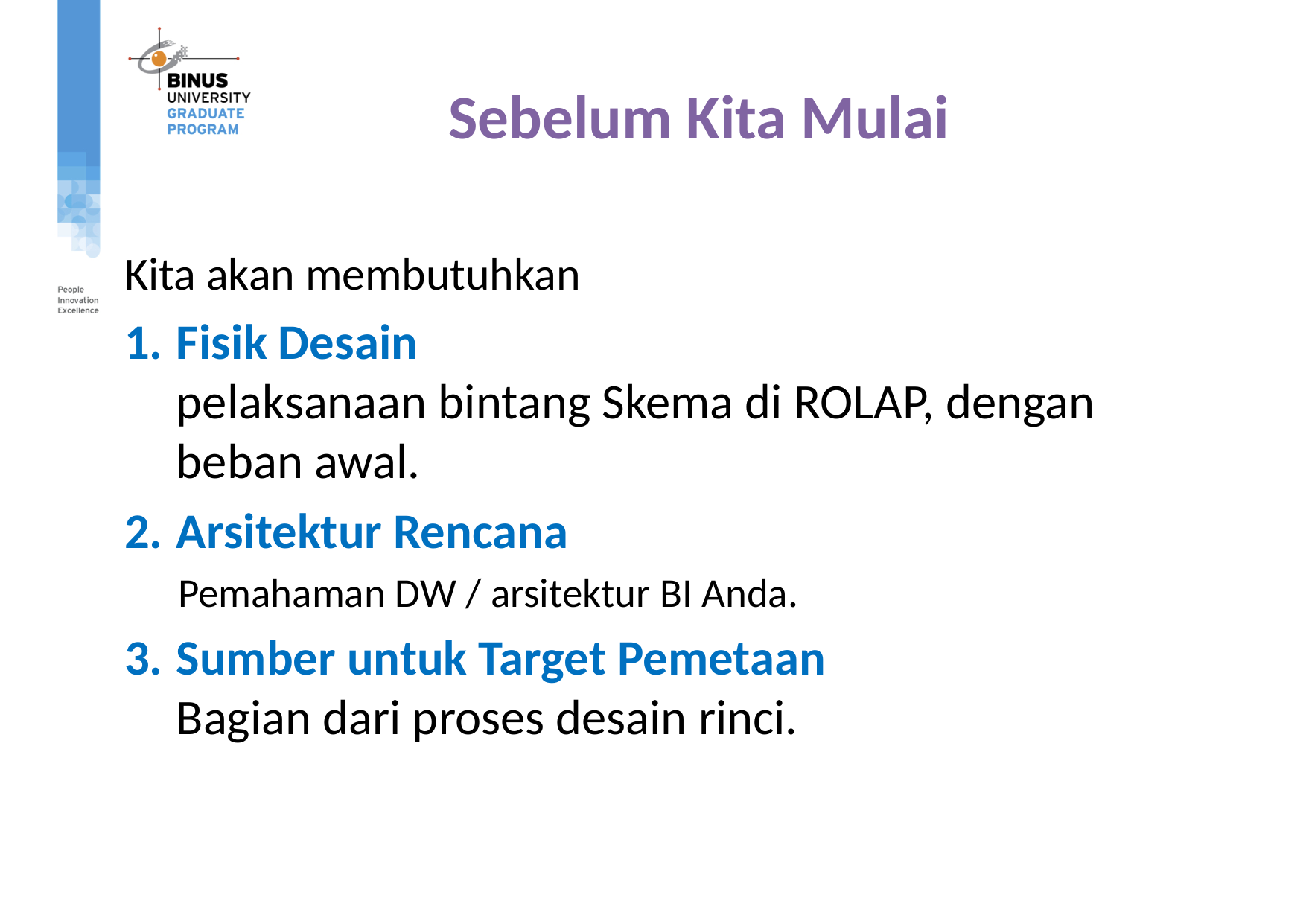

# Sebelum Kita Mulai
Kita akan membutuhkan
Fisik Desain
pelaksanaan bintang Skema di ROLAP, dengan beban awal.
Arsitektur Rencana
Pemahaman DW / arsitektur BI Anda.
Sumber untuk Target Pemetaan
Bagian dari proses desain rinci.